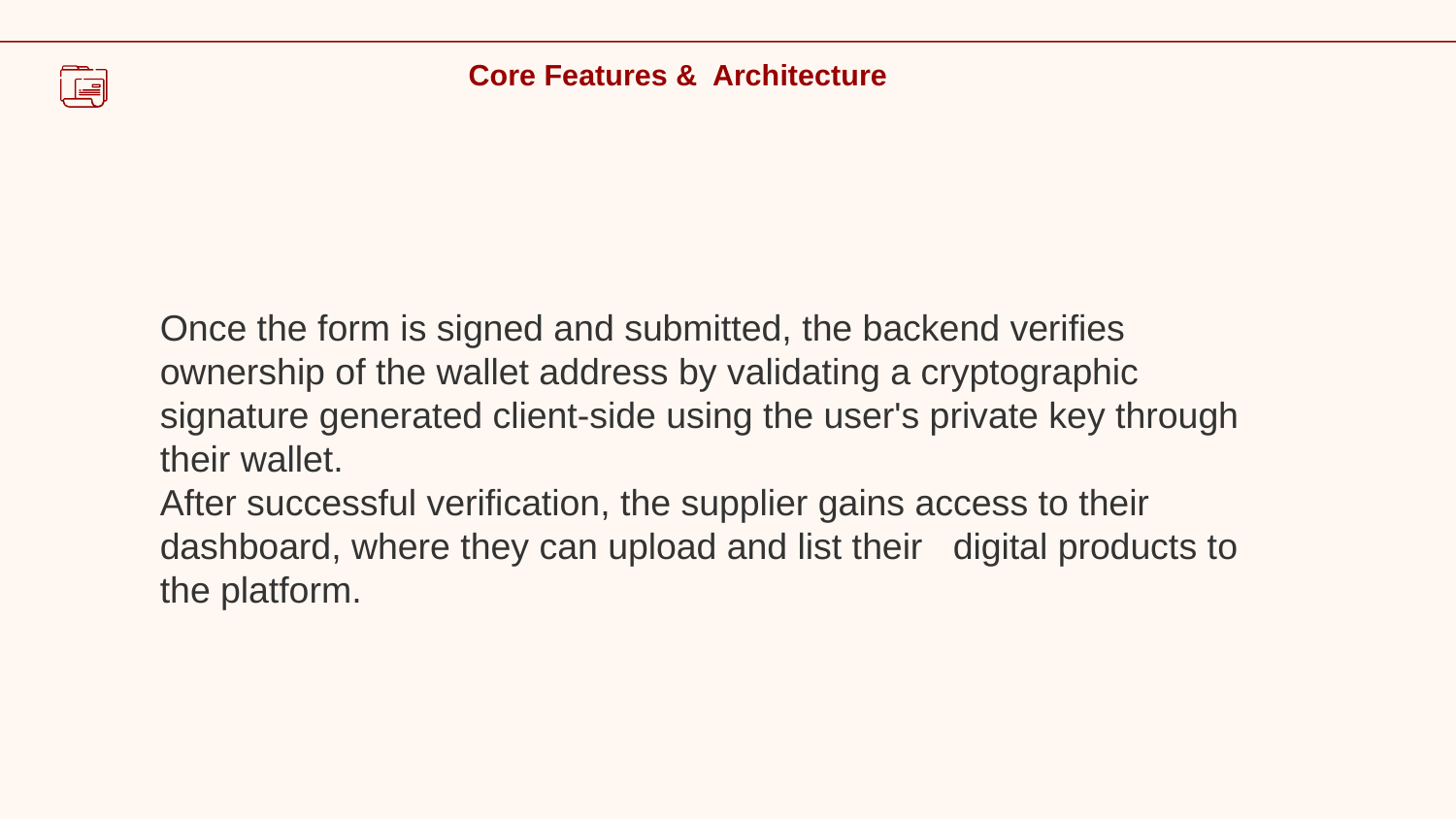

Core Features &  Architecture

Once the form is signed and submitted, the backend verifies ownership of the wallet address by validating a cryptographic signature generated client-side using the user's private key through their wallet.
After successful verification, the supplier gains access to their dashboard, where they can upload and list their   digital products to the platform.